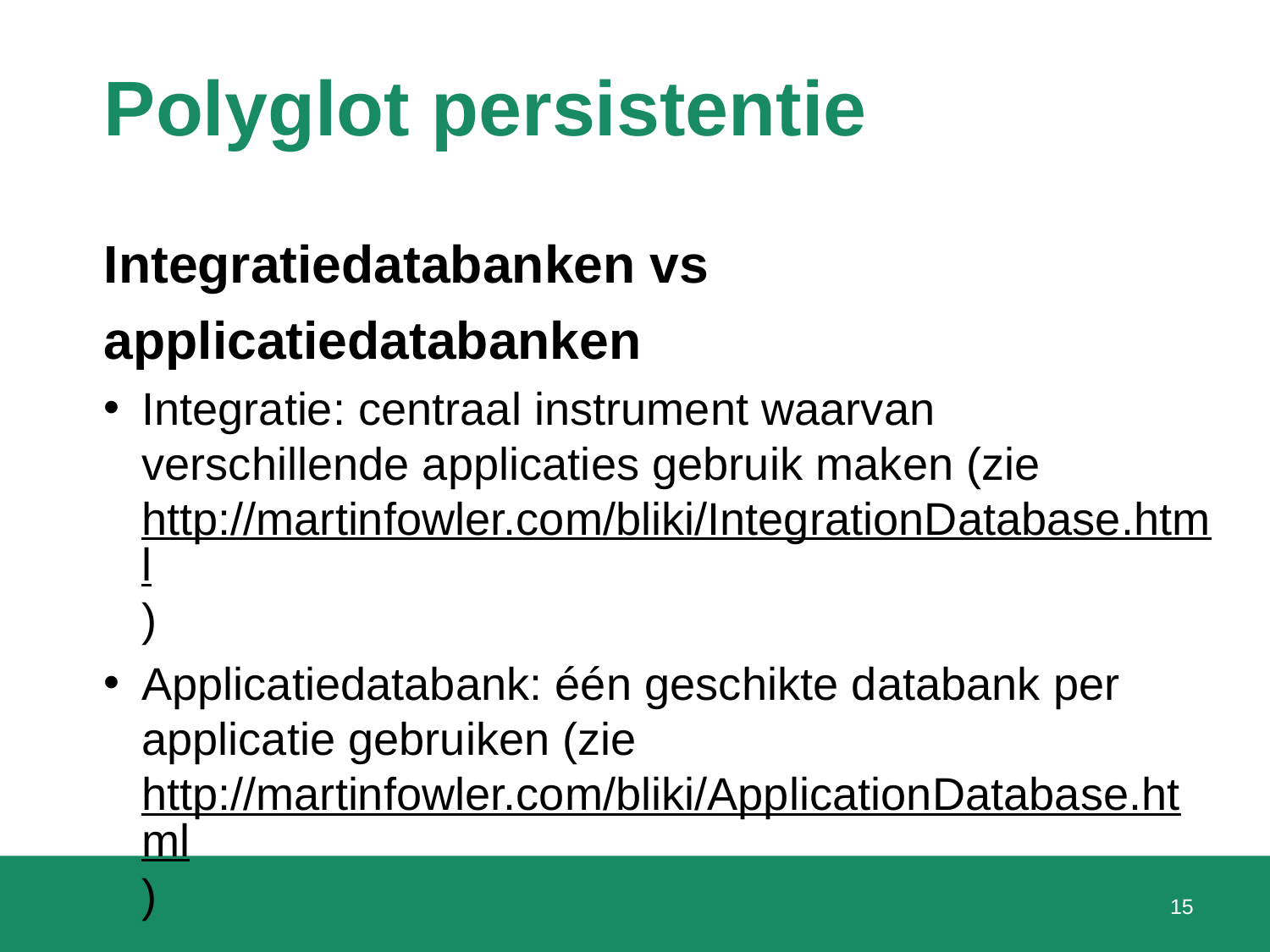

# Polyglot persistentie
Integratiedatabanken vs applicatiedatabanken
Integratie: centraal instrument waarvan verschillende applicaties gebruik maken (zie http://martinfowler.com/bliki/IntegrationDatabase.html)
Applicatiedatabank: één geschikte databank per applicatie gebruiken (zie http://martinfowler.com/bliki/ApplicationDatabase.html)

15